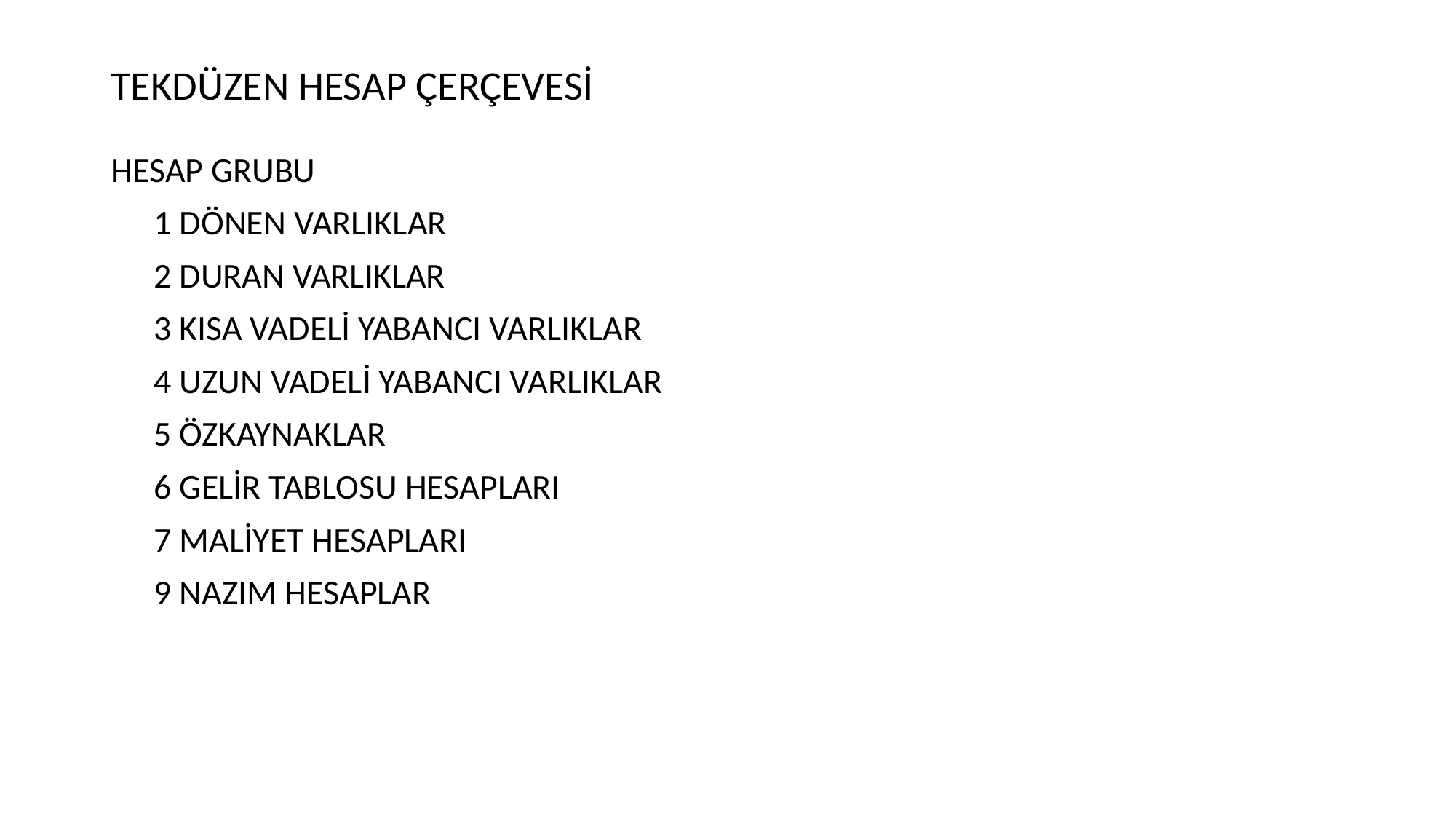

# TEKDÜZEN HESAP ÇERÇEVESİ
HESAP GRUBU
1 DÖNEN VARLIKLAR
2 DURAN VARLIKLAR
3 KISA VADELİ YABANCI VARLIKLAR
4 UZUN VADELİ YABANCI VARLIKLAR
5 ÖZKAYNAKLAR
6 GELİR TABLOSU HESAPLARI
7 MALİYET HESAPLARI
9 NAZIM HESAPLAR